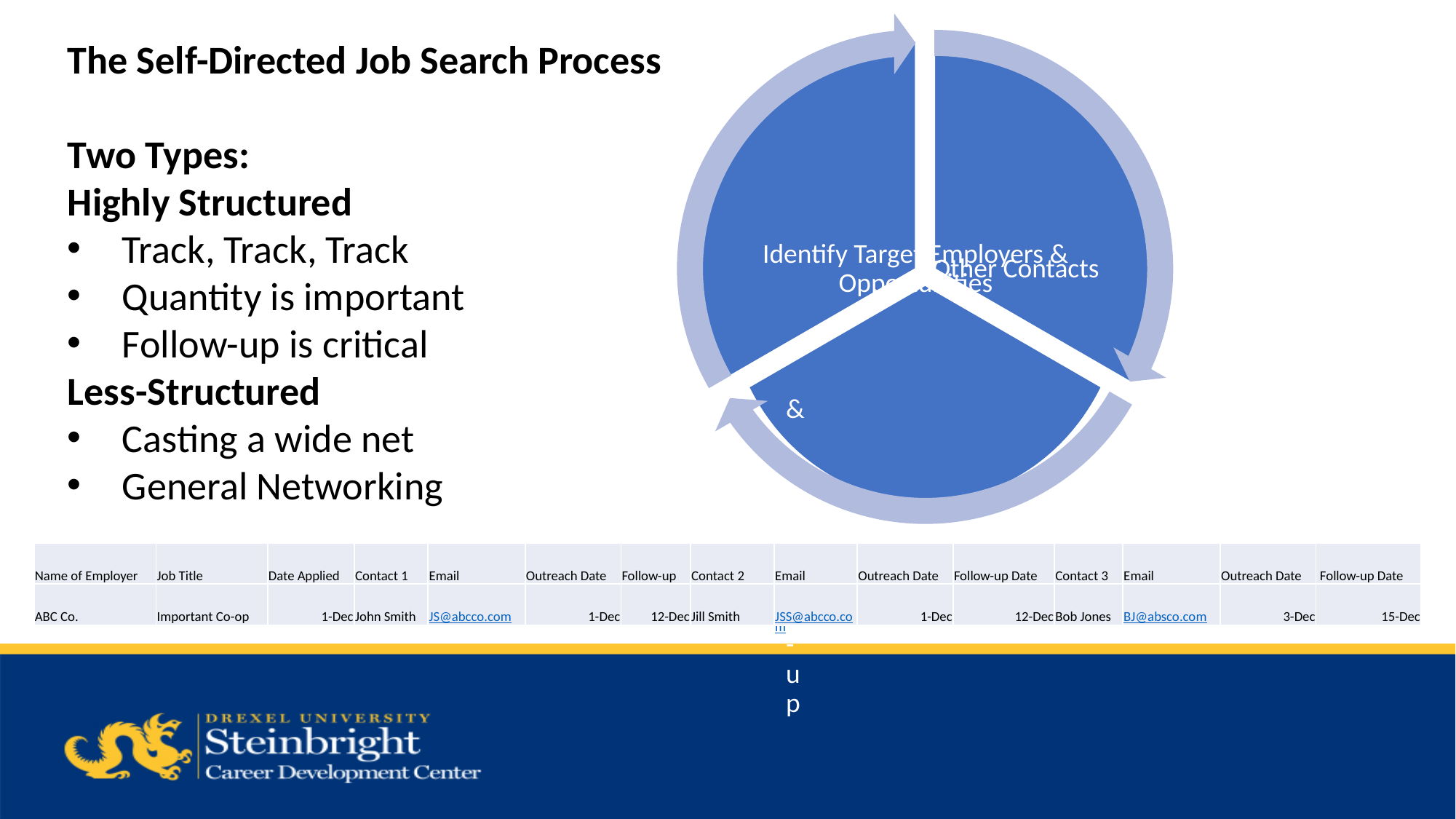

Find Alumni & Other Contacts
Outreach & Follow-up
Identify Target Employers & Opportunities
The Self-Directed Job Search Process

Two Types:
Highly Structured
Track, Track, Track
Quantity is important
Follow-up is critical
Less-Structured
Casting a wide net
General Networking

2.
| Name of Employer | Job Title | Date Applied | Contact 1 | Email | Outreach Date | Follow-up | Contact 2 | Email | Outreach Date | Follow-up Date | Contact 3 | Email | Outreach Date | Follow-up Date |
| --- | --- | --- | --- | --- | --- | --- | --- | --- | --- | --- | --- | --- | --- | --- |
| ABC Co. | Important Co-op | 1-Dec | John Smith | JS@abcco.com | 1-Dec | 12-Dec | Jill Smith | JSS@abcco.com | 1-Dec | 12-Dec | Bob Jones | BJ@absco.com | 3-Dec | 15-Dec |